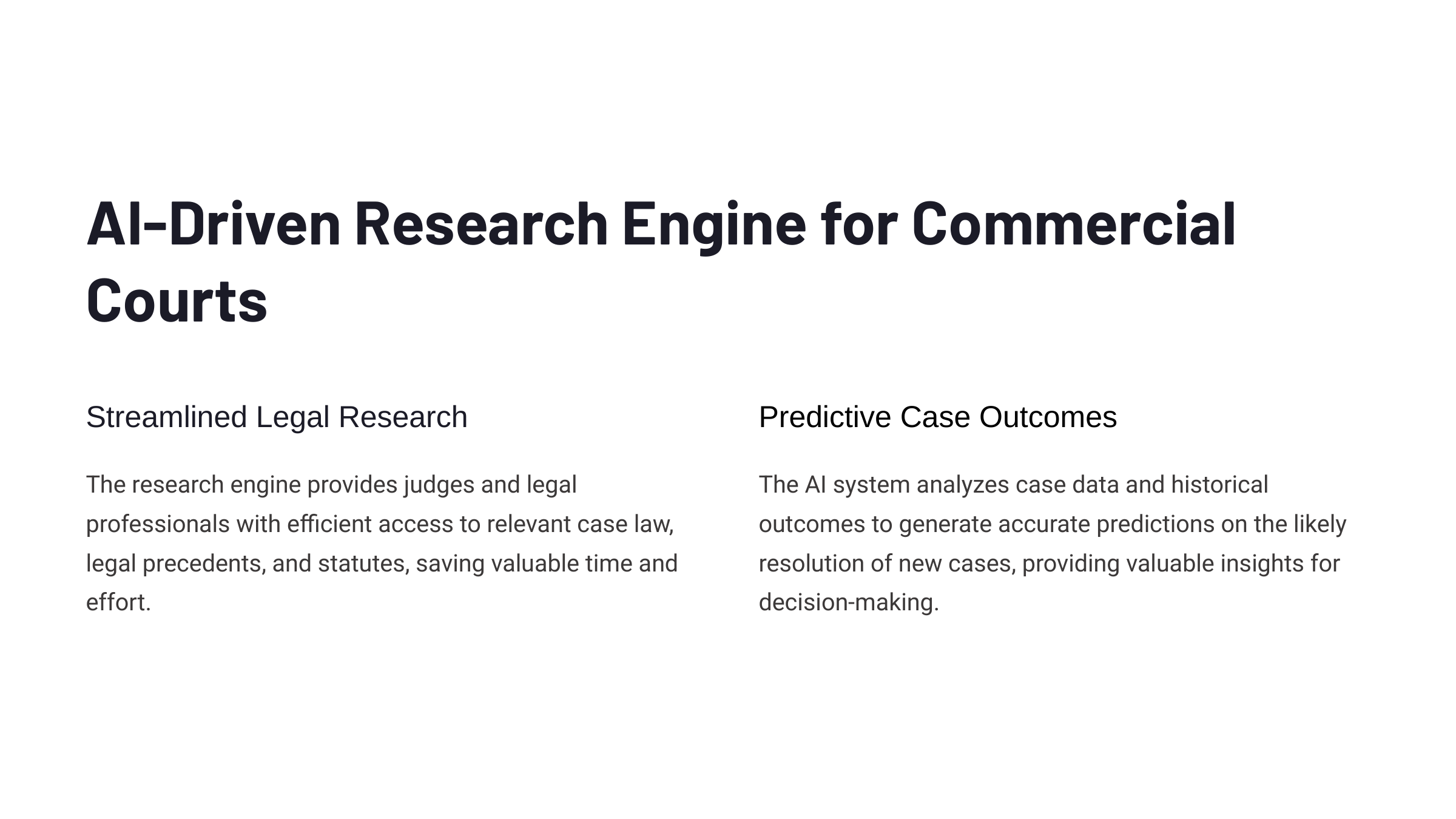

AI-Driven Research Engine for Commercial Courts
Streamlined Legal Research
Predictive Case Outcomes
The research engine provides judges and legal professionals with efficient access to relevant case law, legal precedents, and statutes, saving valuable time and effort.
The AI system analyzes case data and historical outcomes to generate accurate predictions on the likely resolution of new cases, providing valuable insights for decision-making.